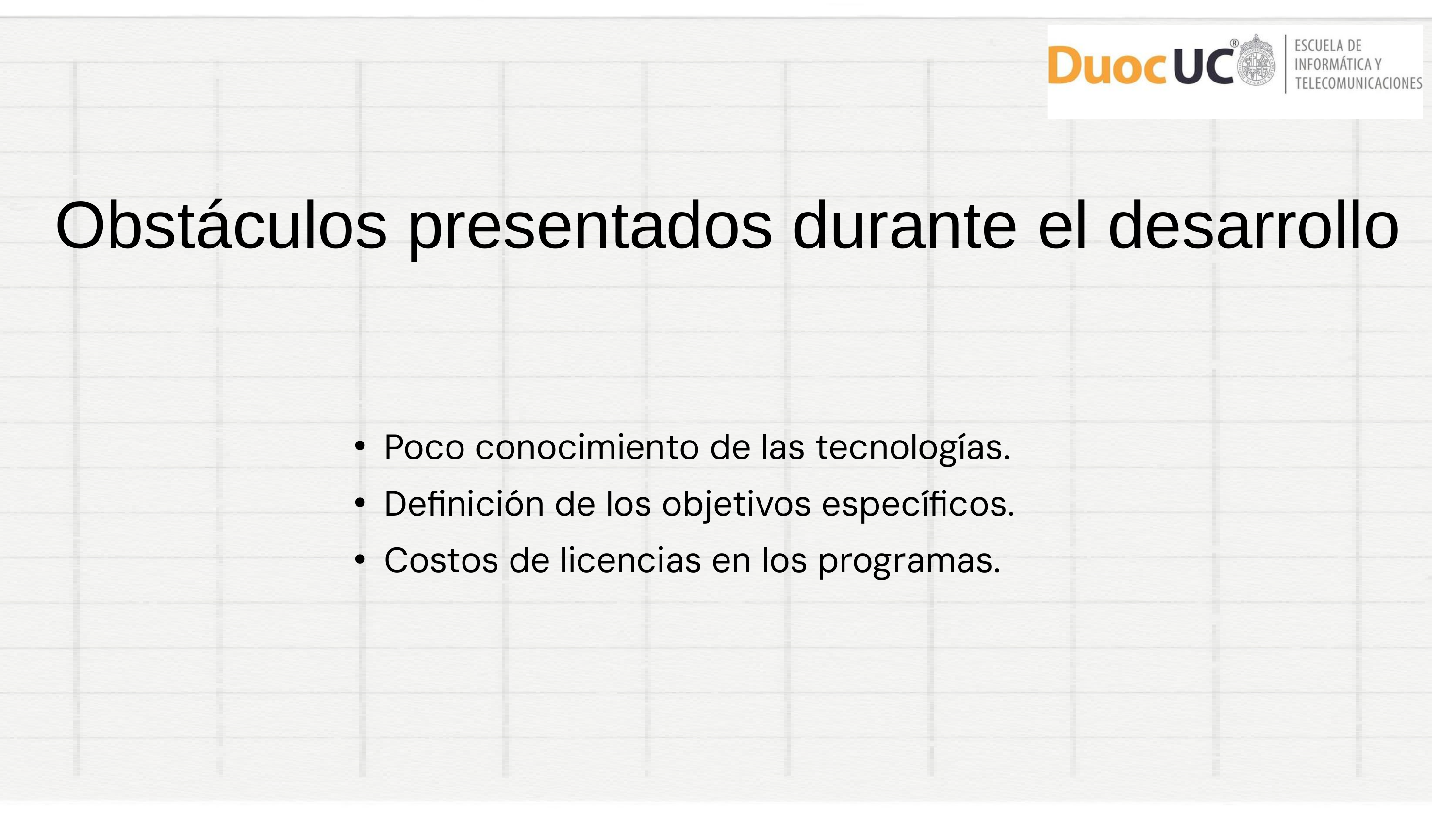

Obstáculos presentados durante el desarrollo
Poco conocimiento de las tecnologías.
Definición de los objetivos específicos.
Costos de licencias en los programas.